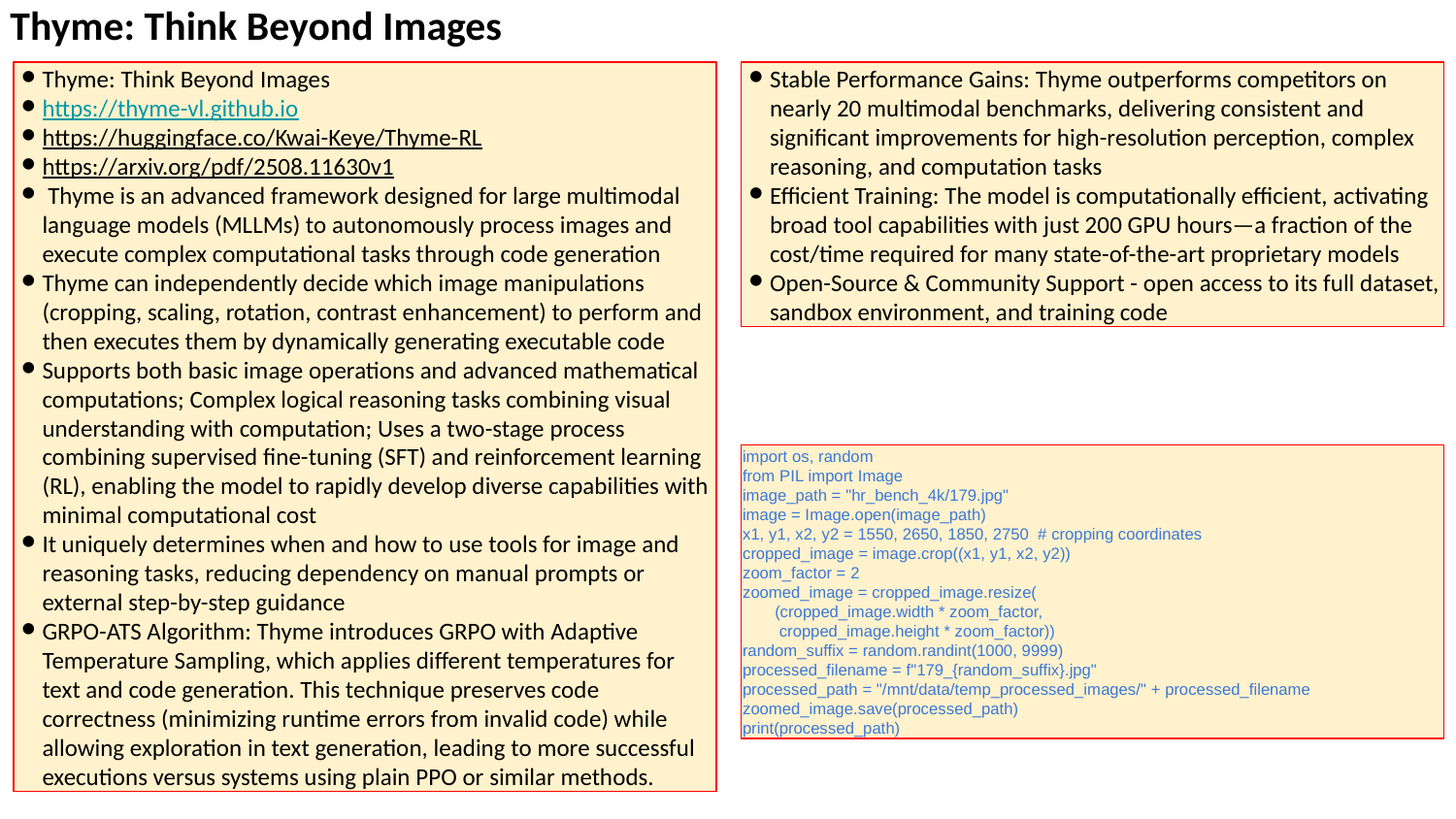

Thyme: Think Beyond Images
Thyme: Think Beyond Images
https://thyme-vl.github.io
https://huggingface.co/Kwai-Keye/Thyme-RL
https://arxiv.org/pdf/2508.11630v1
 Thyme is an advanced framework designed for large multimodal language models (MLLMs) to autonomously process images and execute complex computational tasks through code generation
Thyme can independently decide which image manipulations (cropping, scaling, rotation, contrast enhancement) to perform and then executes them by dynamically generating executable code
Supports both basic image operations and advanced mathematical computations; Complex logical reasoning tasks combining visual understanding with computation; Uses a two-stage process combining supervised fine-tuning (SFT) and reinforcement learning (RL), enabling the model to rapidly develop diverse capabilities with minimal computational cost
It uniquely determines when and how to use tools for image and reasoning tasks, reducing dependency on manual prompts or external step-by-step guidance
GRPO-ATS Algorithm: Thyme introduces GRPO with Adaptive Temperature Sampling, which applies different temperatures for text and code generation. This technique preserves code correctness (minimizing runtime errors from invalid code) while allowing exploration in text generation, leading to more successful executions versus systems using plain PPO or similar methods.
Stable Performance Gains: Thyme outperforms competitors on nearly 20 multimodal benchmarks, delivering consistent and significant improvements for high-resolution perception, complex reasoning, and computation tasks
Efficient Training: The model is computationally efficient, activating broad tool capabilities with just 200 GPU hours—a fraction of the cost/time required for many state-of-the-art proprietary models
Open-Source & Community Support - open access to its full dataset, sandbox environment, and training code
import os, random
from PIL import Image
image_path = "hr_bench_4k/179.jpg"
image = Image.open(image_path)
x1, y1, x2, y2 = 1550, 2650, 1850, 2750  # cropping coordinates
cropped_image = image.crop((x1, y1, x2, y2))
zoom_factor = 2
zoomed_image = cropped_image.resize(
       (cropped_image.width * zoom_factor,
        cropped_image.height * zoom_factor))
random_suffix = random.randint(1000, 9999)
processed_filename = f"179_{random_suffix}.jpg"
processed_path = "/mnt/data/temp_processed_images/" + processed_filename
zoomed_image.save(processed_path)
print(processed_path)